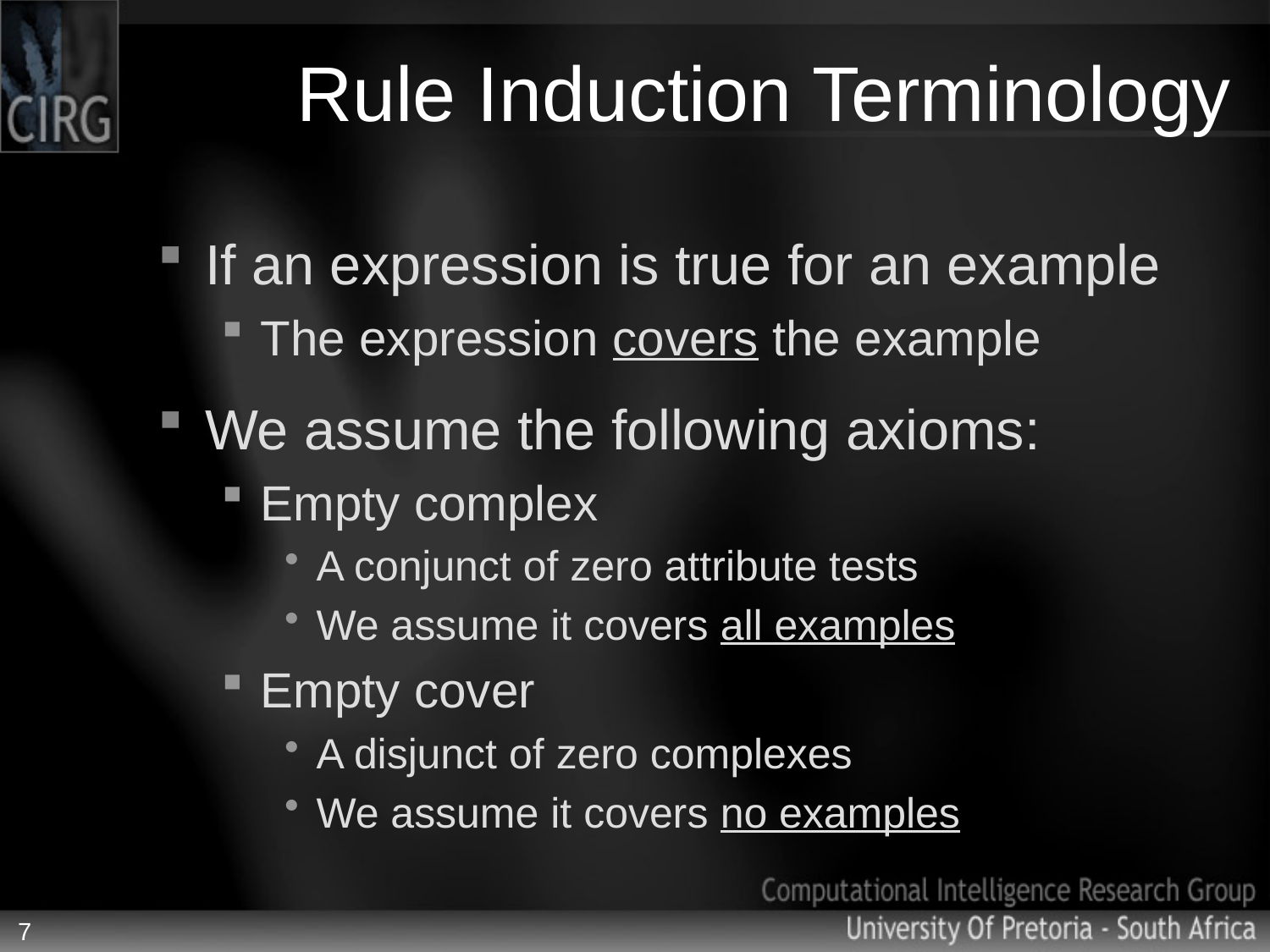

# Rule Induction Terminology
If an expression is true for an example
The expression covers the example
We assume the following axioms:
Empty complex
A conjunct of zero attribute tests
We assume it covers all examples
Empty cover
A disjunct of zero complexes
We assume it covers no examples
7